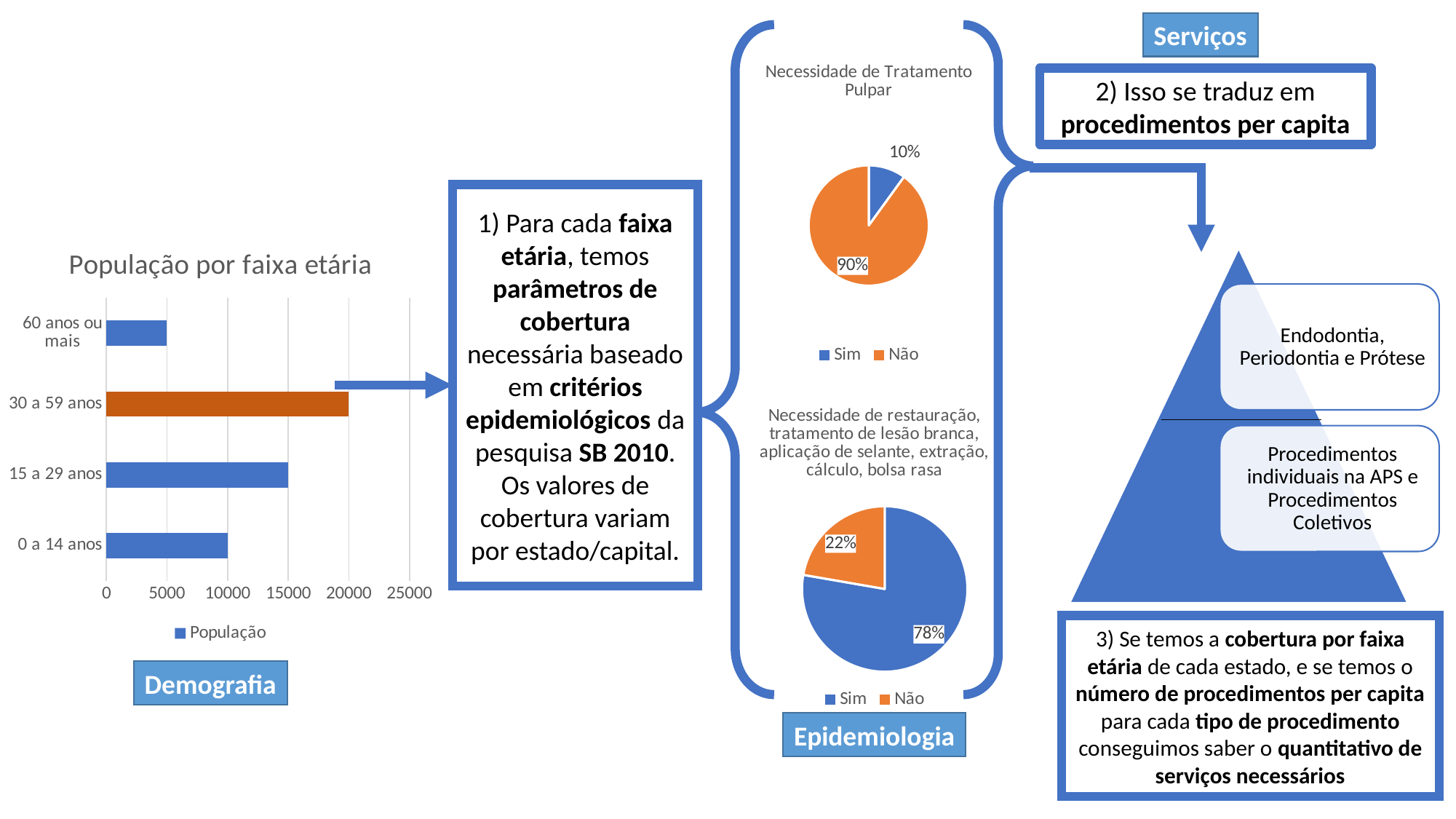

Serviços

### Chart: Necessidade de Tratamento Pulpar

| Category | Necessidade de Tratamento Pulpar |
|---|---|
| Sim | 0.1 |
| Não | 0.9 |
2) Isso se traduz em procedimentos per capita
1) Para cada faixa etária, temos parâmetros de cobertura necessária baseado em critérios epidemiológicos da pesquisa SB 2010. Os valores de cobertura variam por estado/capital.

### Chart: População por faixa etária

| Category | População |
|---|---|
| 0 a 14 anos | 10000.0 |
| 15 a 29 anos | 15000.0 |
| 30 a 59 anos | 20000.0 |
| 60 anos ou mais | 5000.0 |
Endodontia, Periodontia e Prótese
Procedimentos individuais na APS e Procedimentos Coletivos

### Chart: Necessidade de restauração, tratamento de lesão branca, aplicação de selante, extração, cálculo, bolsa rasa

| Category | Necessidade de Tratamento Pulpar |
|---|---|
| Sim | 0.785 |
| Não | 0.225 |
3) Se temos a cobertura por faixa etária de cada estado, e se temos o número de procedimentos per capita para cada tipo de procedimento conseguimos saber o quantitativo de serviços necessários
Demografia
Epidemiologia